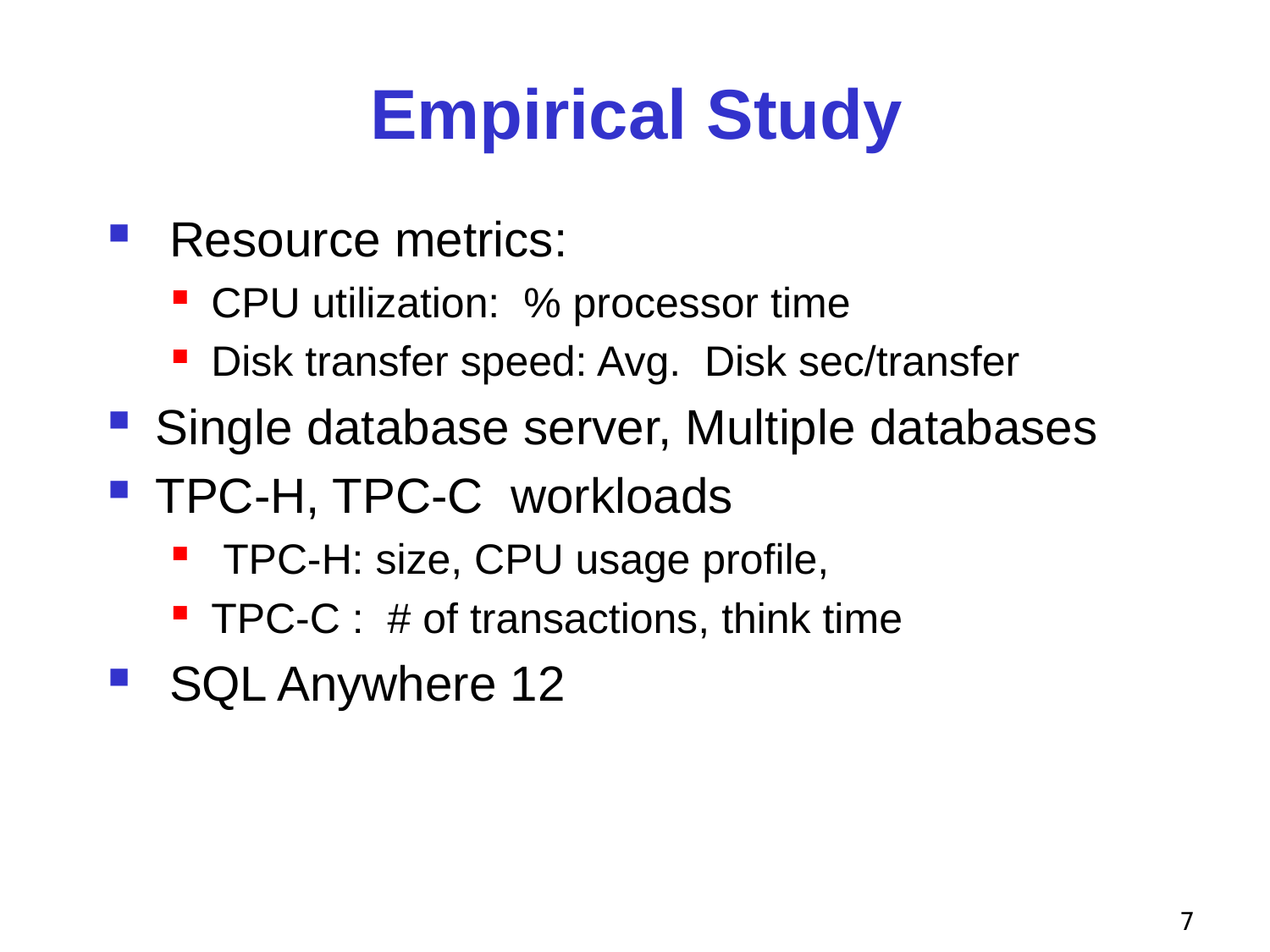

Empirical Study
 Resource metrics:
CPU utilization:  % processor time
Disk transfer speed: Avg.  Disk sec/transfer
Single database server, Multiple databases
TPC-H, TPC-C  workloads
 TPC-H: size, CPU usage profile,
TPC-C :  # of transactions, think time
 SQL Anywhere 12

7